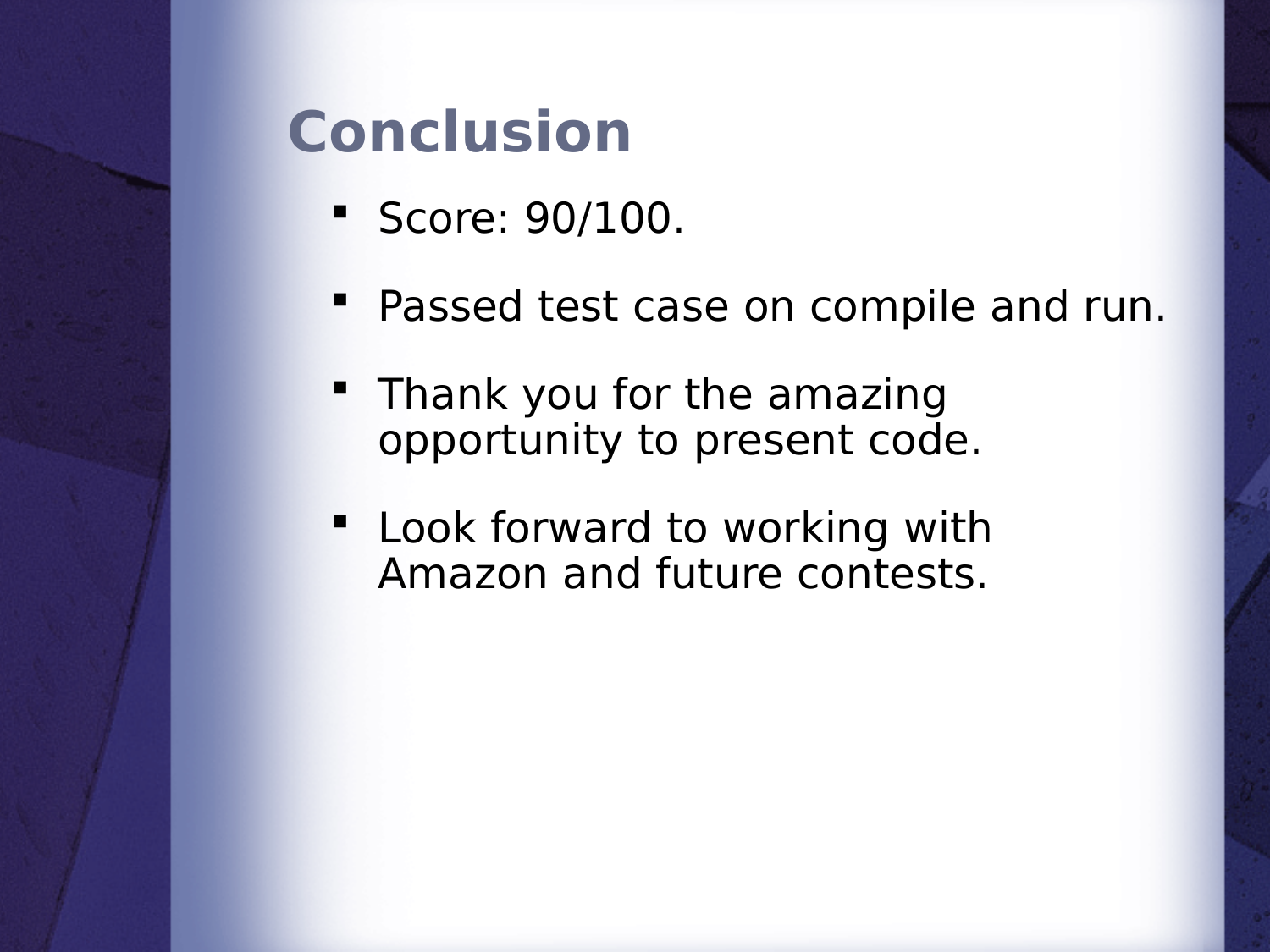

# Conclusion
Score: 90/100.
Passed test case on compile and run.
Thank you for the amazing opportunity to present code.
Look forward to working with Amazon and future contests.